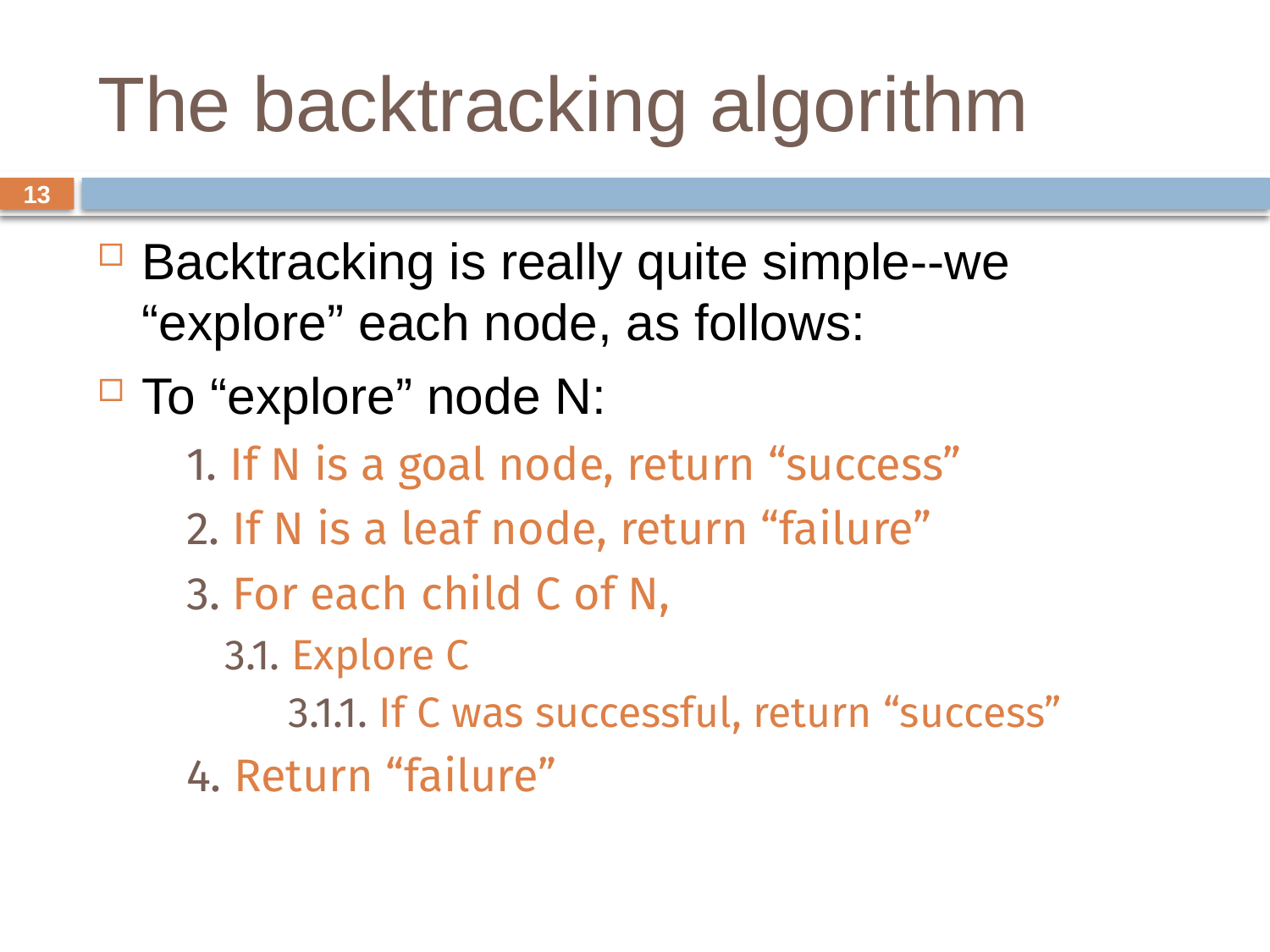

# The backtracking algorithm
Backtracking is really quite simple--we “explore” each node, as follows:
To “explore” node N:
1. If N is a goal node, return “success”
2. If N is a leaf node, return “failure”
3. For each child C of N,
3.1. Explore C
3.1.1. If C was successful, return “success”
4. Return “failure”
13